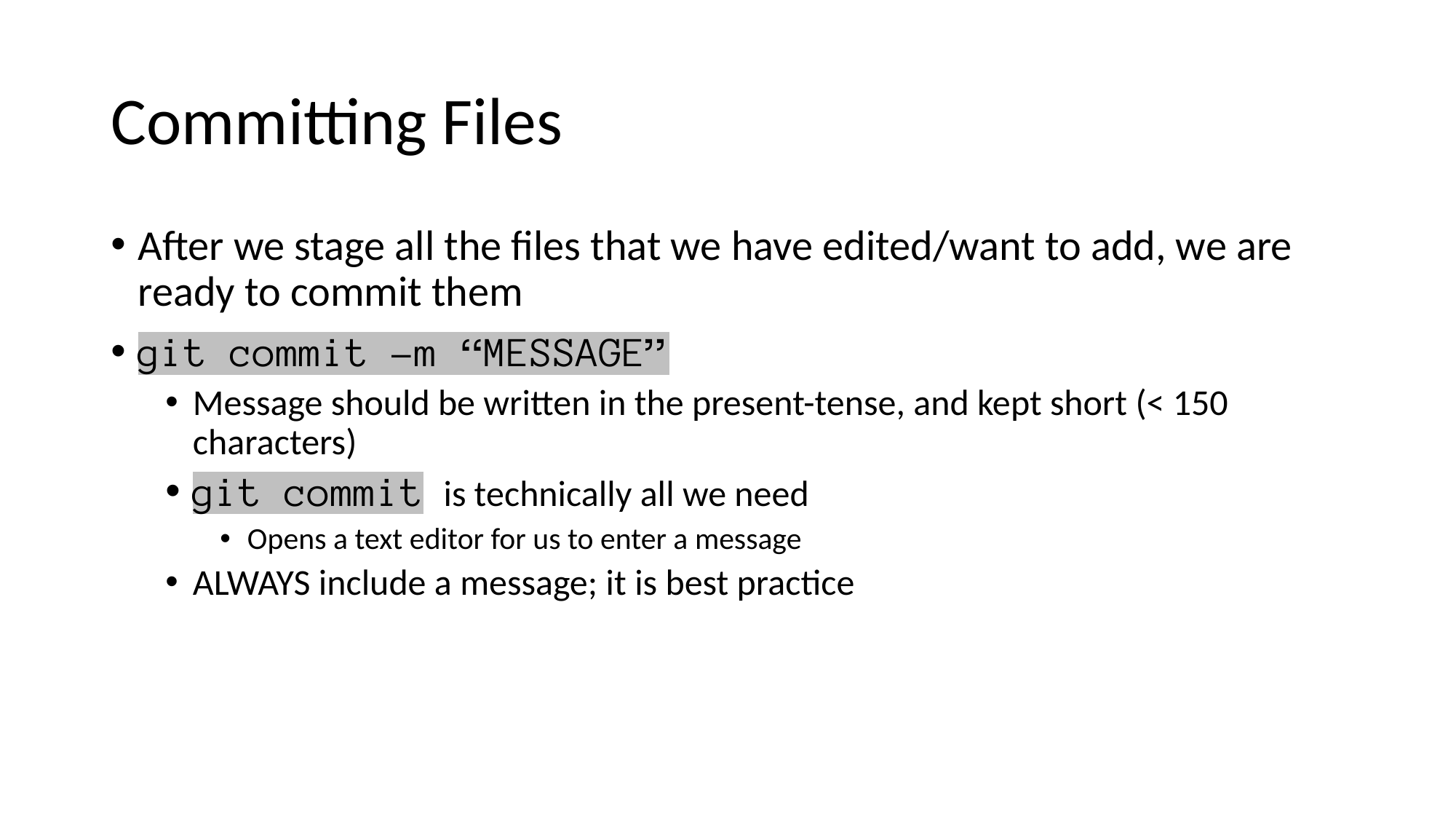

# Committing Files
After we stage all the files that we have edited/want to add, we are ready to commit them
git commit -m “MESSAGE”
Message should be written in the present-tense, and kept short (< 150 characters)
git commit is technically all we need
Opens a text editor for us to enter a message
ALWAYS include a message; it is best practice